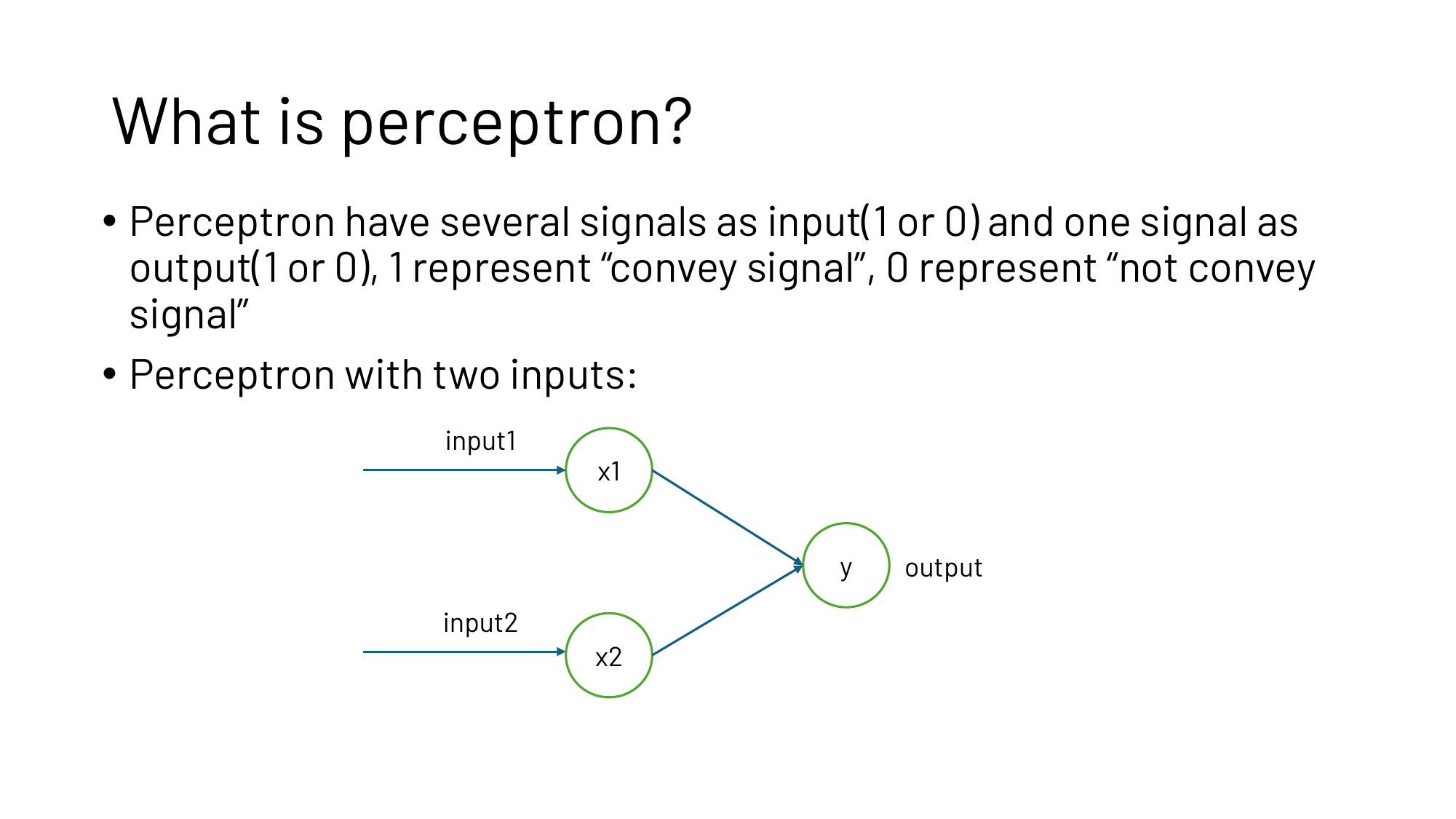

# What is perceptron?
Perceptron have several signals as input(1 or 0) and one signal as output(1 or 0), 1 represent “convey signal”, 0 represent “not convey signal”
Perceptron with two inputs:
input1
x1
y
output
input2
x2